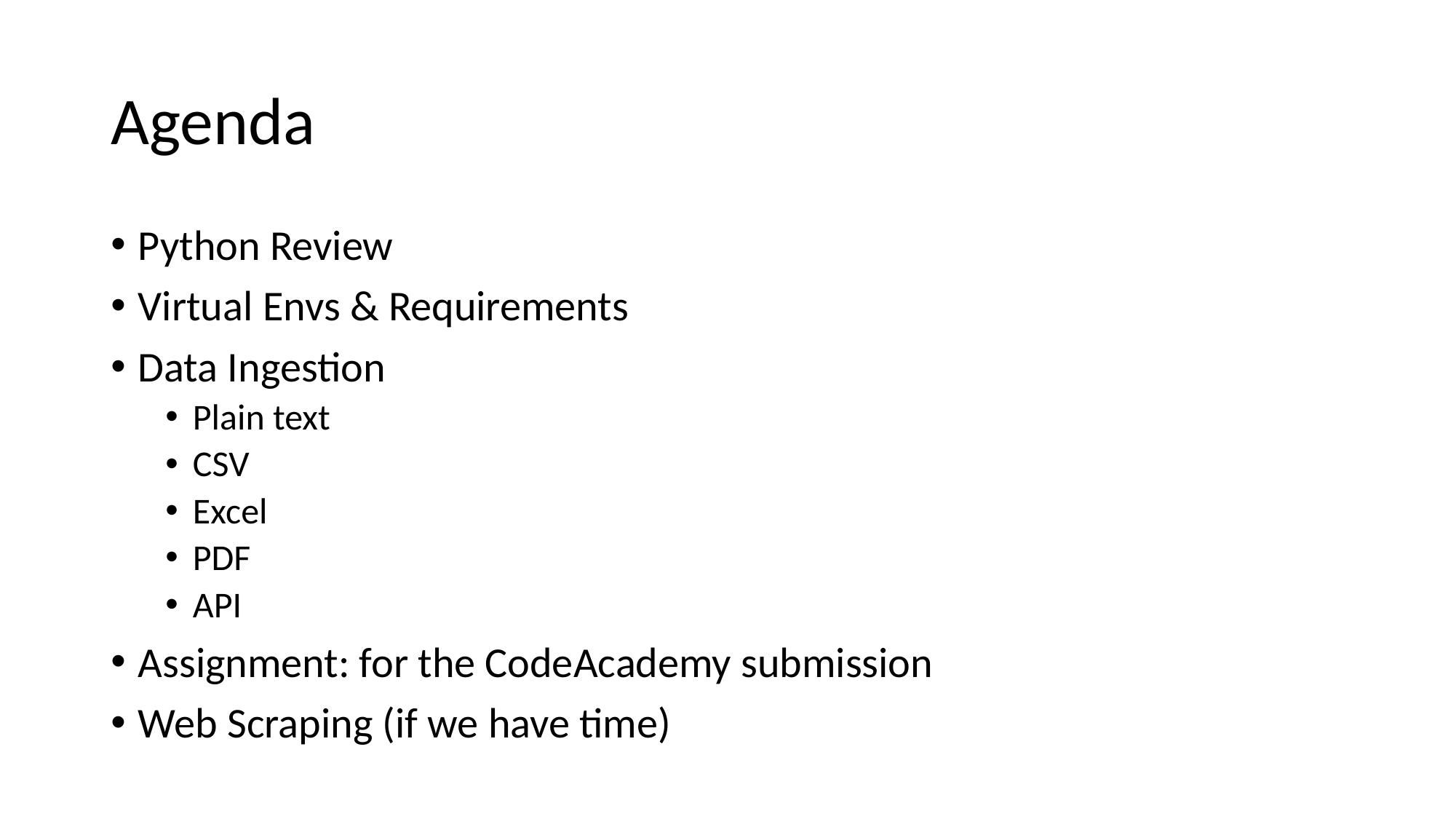

# Agenda
Python Review
Virtual Envs & Requirements
Data Ingestion
Plain text
CSV
Excel
PDF
API
Assignment: for the CodeAcademy submission
Web Scraping (if we have time)